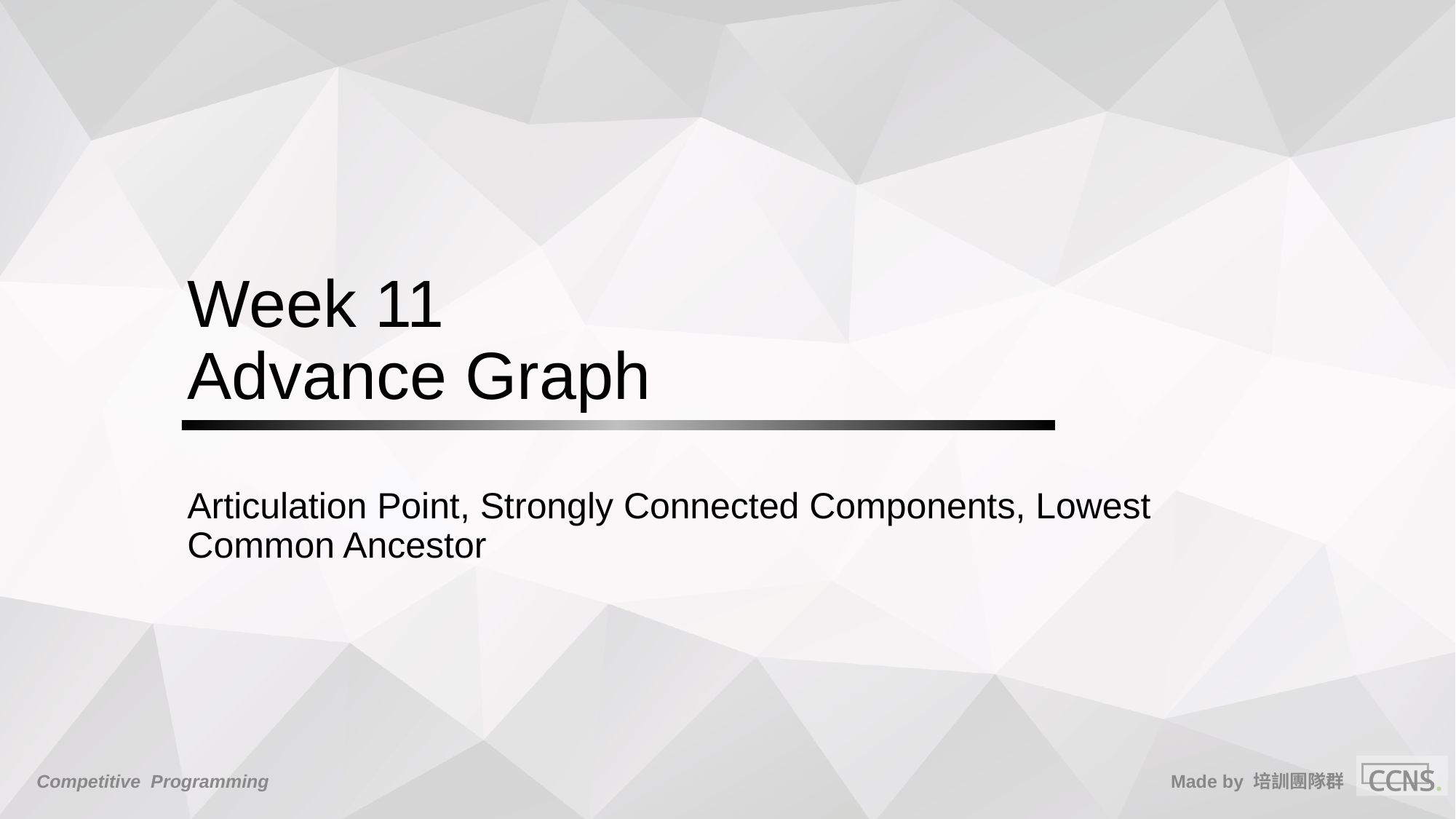

# Week 11 Advance Graph
Articulation Point, Strongly Connected Components, Lowest Common Ancestor